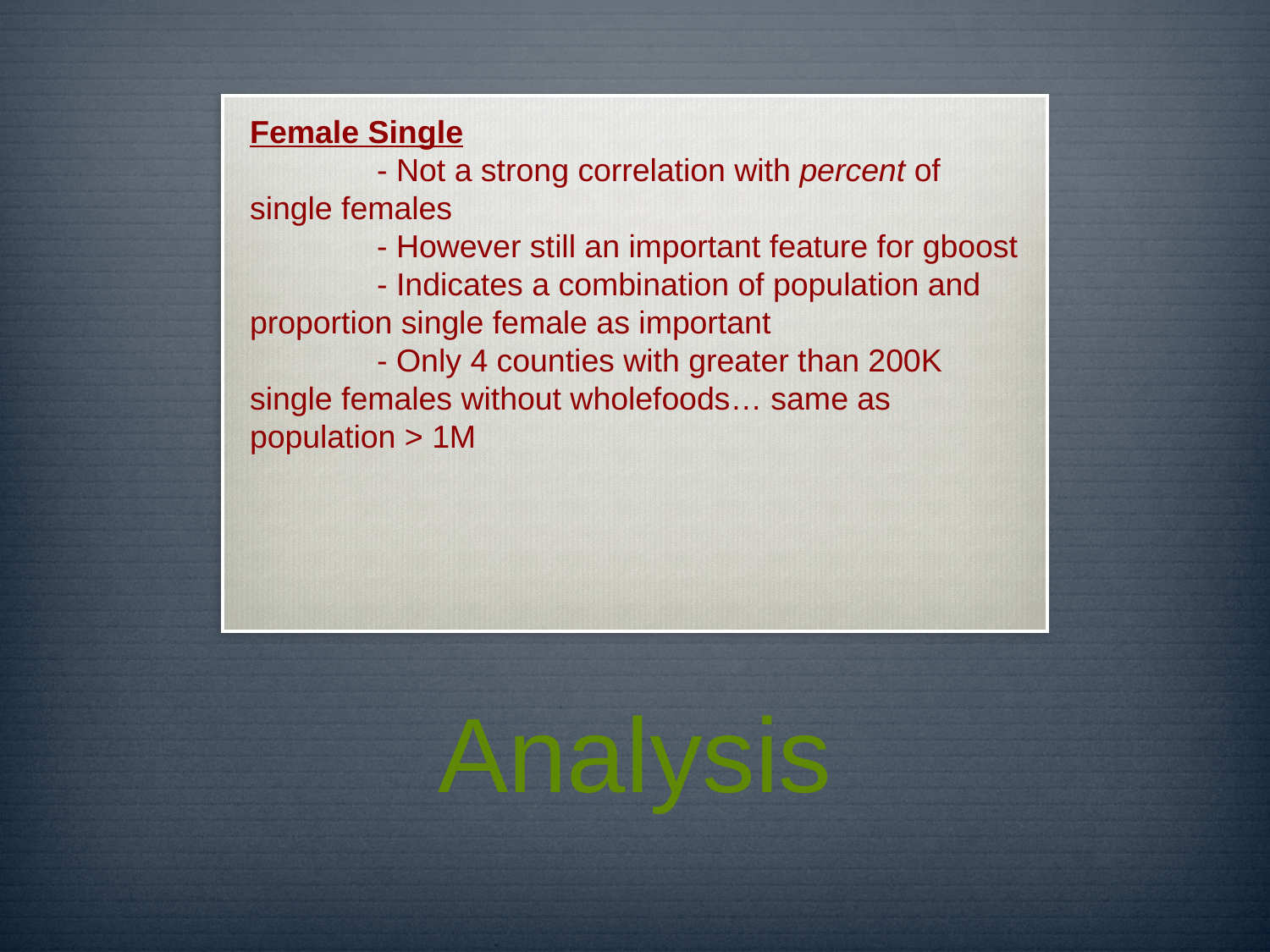

Female Single
	- Not a strong correlation with percent of single females
	- However still an important feature for gboost
	- Indicates a combination of population and proportion single female as important
	- Only 4 counties with greater than 200K single females without wholefoods… same as population > 1M
# Analysis